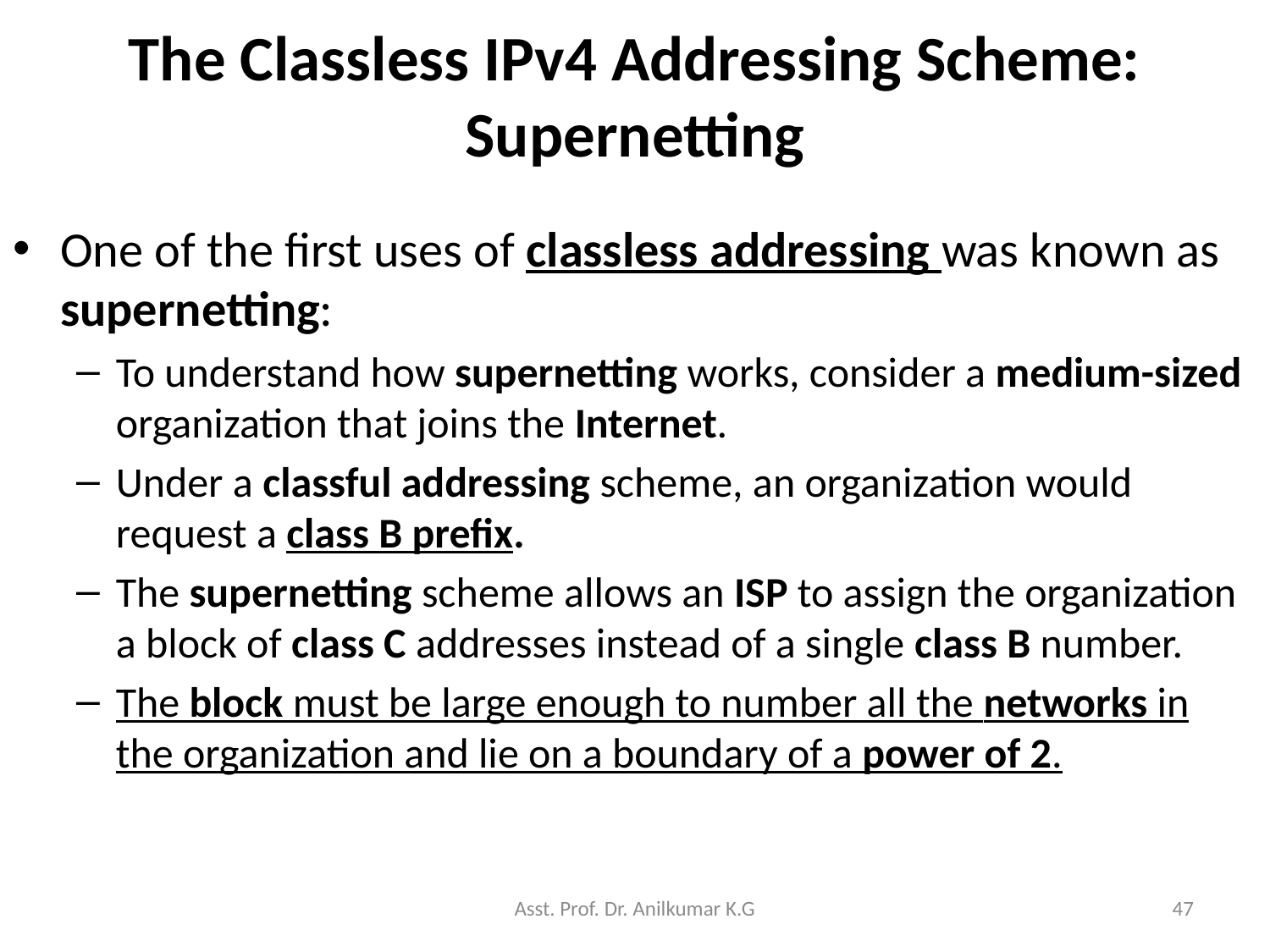

# The Classless IPv4 Addressing Scheme: Supernetting
One of the first uses of classless addressing was known as supernetting:
To understand how supernetting works, consider a medium-sized organization that joins the Internet.
Under a classful addressing scheme, an organization would request a class B prefix.
The supernetting scheme allows an ISP to assign the organization a block of class C addresses instead of a single class B number.
The block must be large enough to number all the networks in the organization and lie on a boundary of a power of 2.
Asst. Prof. Dr. Anilkumar K.G
47